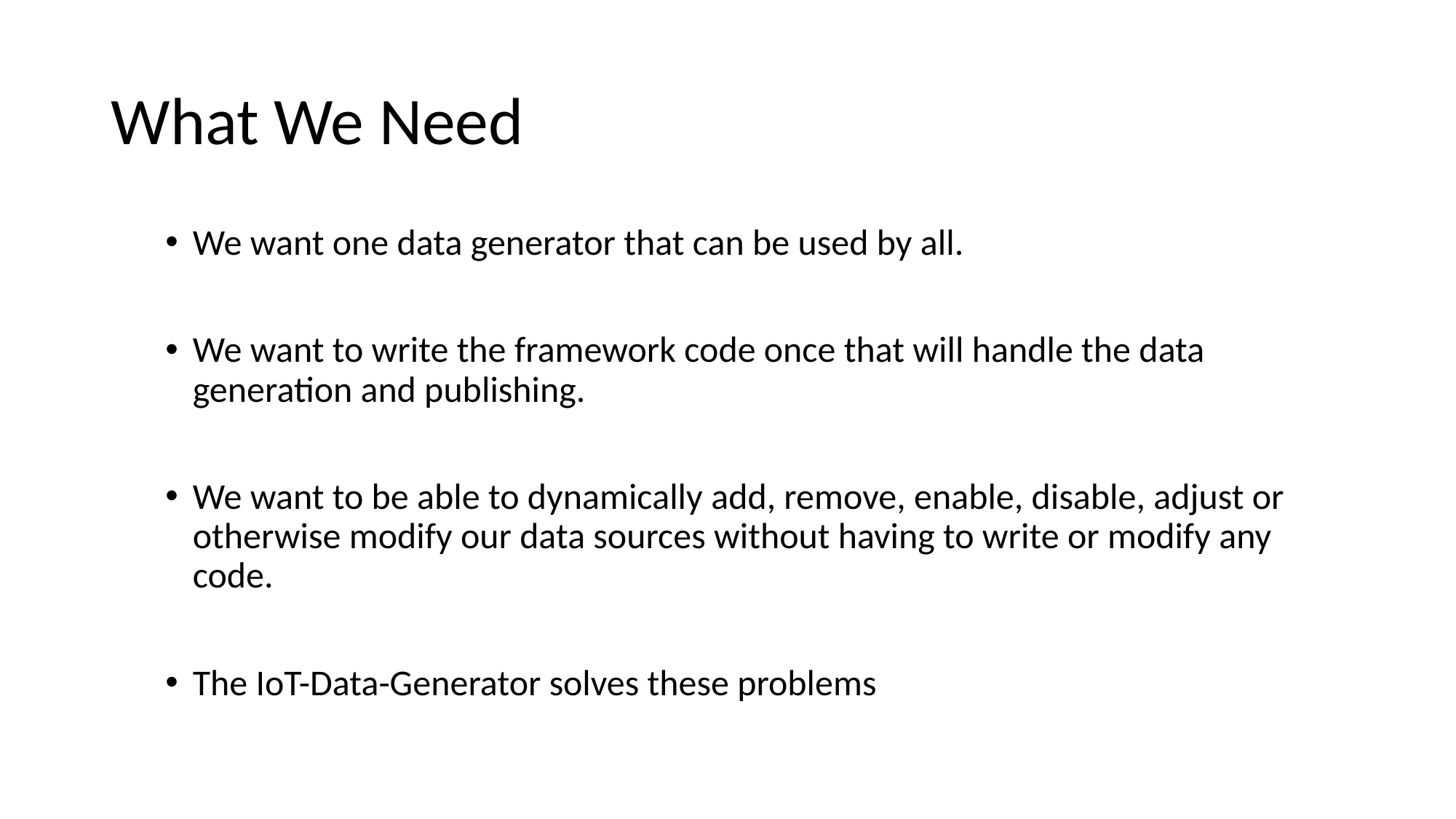

# What We Need
We want one data generator that can be used by all.

We want to write the framework code once that will handle the data generation and publishing.

We want to be able to dynamically add, remove, enable, disable, adjust or otherwise modify our data sources without having to write or modify any code.

The IoT-Data-Generator solves these problems